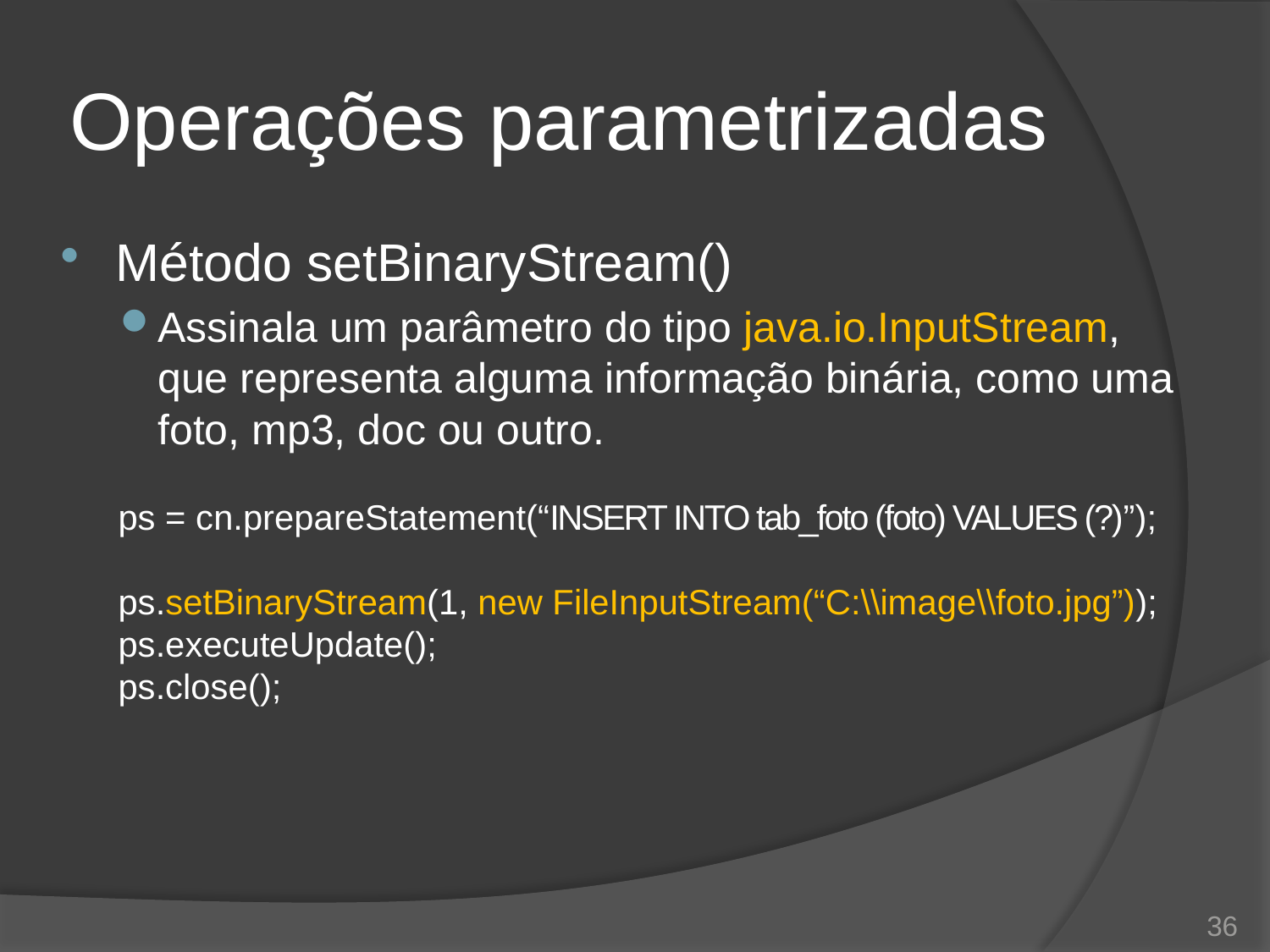

# Operações parametrizadas
Método setBinaryStream()
Assinala um parâmetro do tipo java.io.InputStream, que representa alguma informação binária, como uma foto, mp3, doc ou outro.

ps = cn.prepareStatement(“INSERT INTO tab_foto (foto) VALUES (?)”);

ps.setBinaryStream(1, new FileInputStream(“C:\\image\\foto.jpg”));
ps.executeUpdate();
ps.close();
36